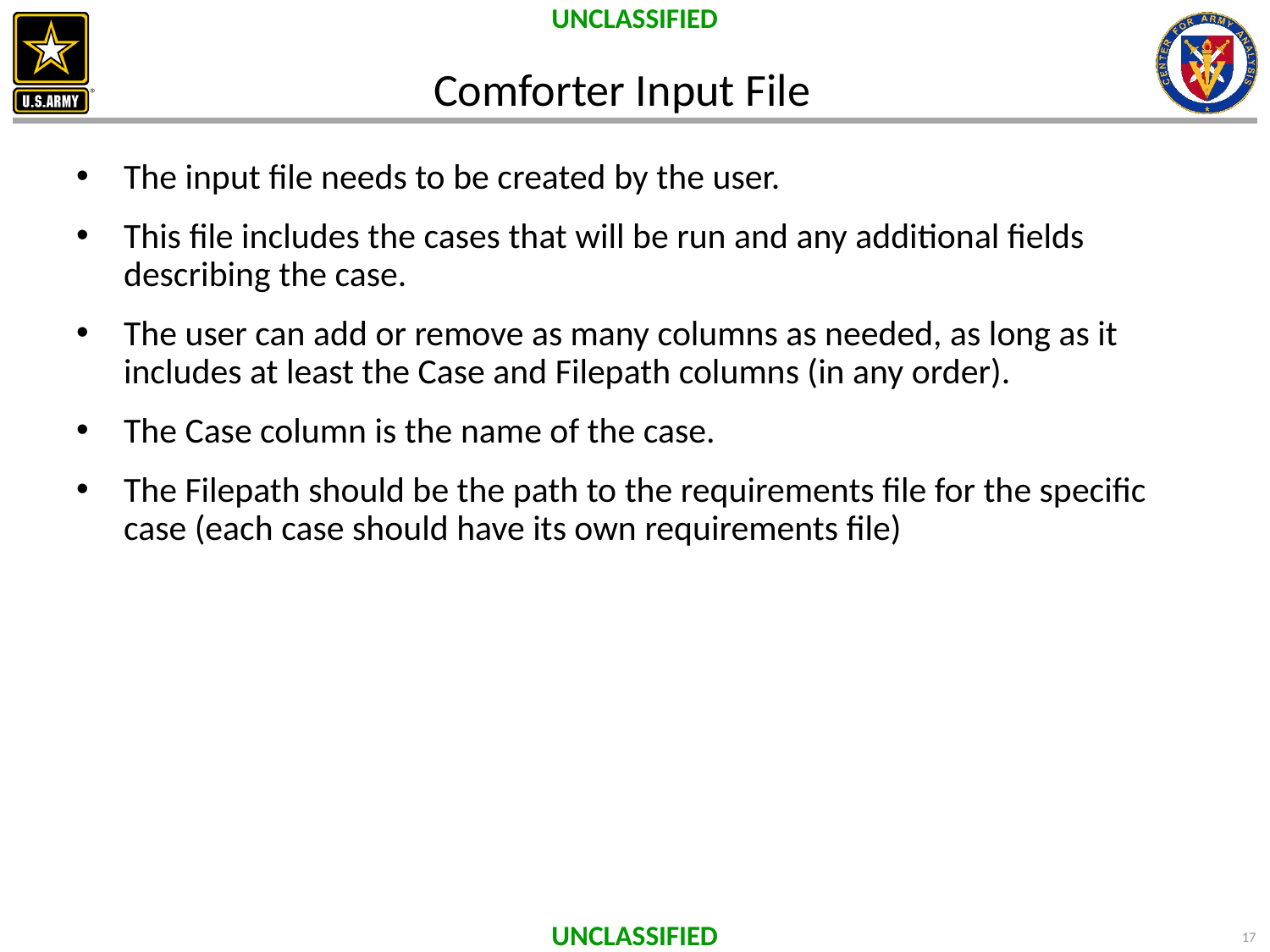

# Comforter Input File
The input file needs to be created by the user.
This file includes the cases that will be run and any additional fields describing the case.
The user can add or remove as many columns as needed, as long as it includes at least the Case and Filepath columns (in any order).
The Case column is the name of the case.
The Filepath should be the path to the requirements file for the specific case (each case should have its own requirements file)

17